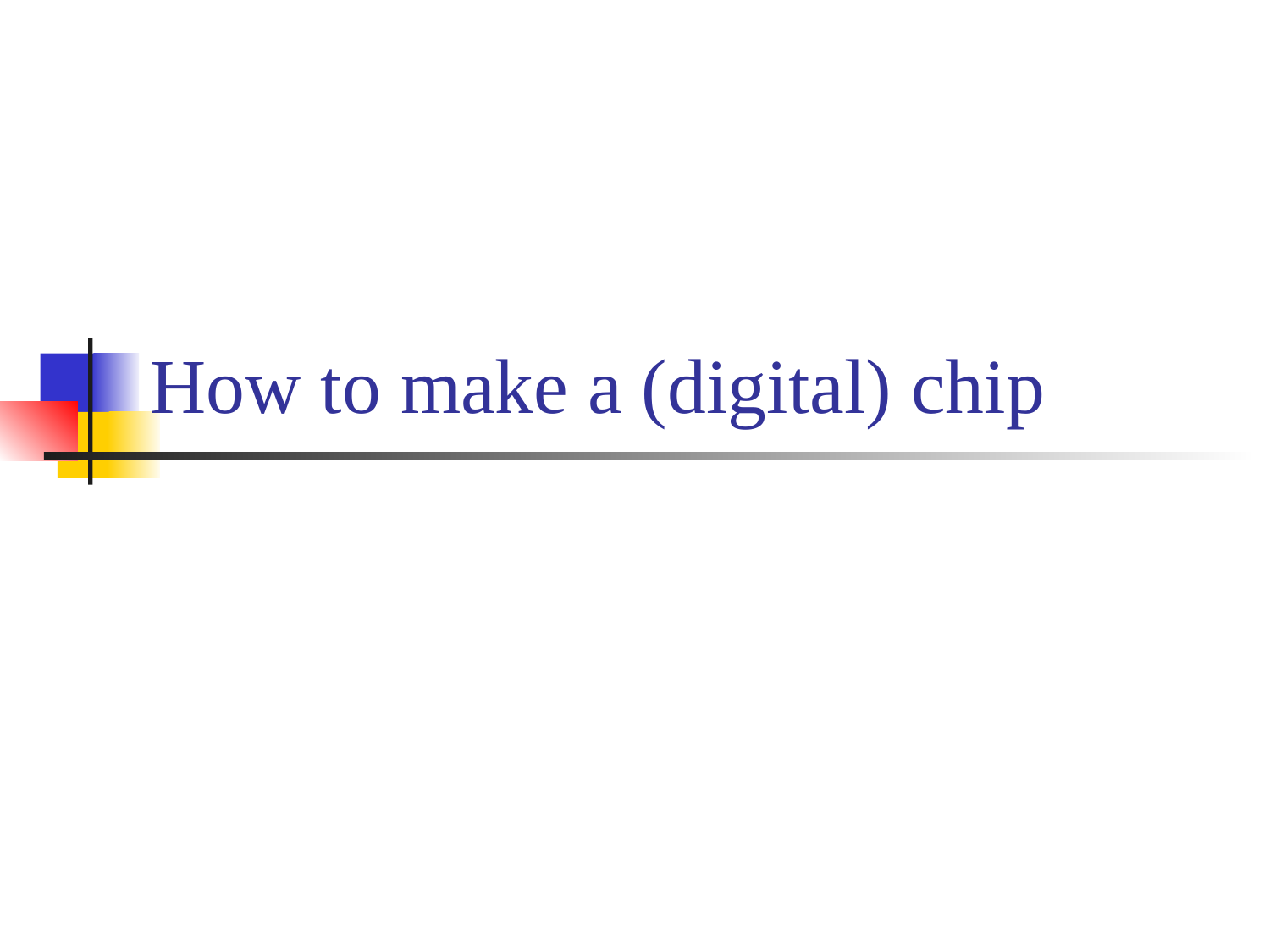

# How to make a (digital) chip